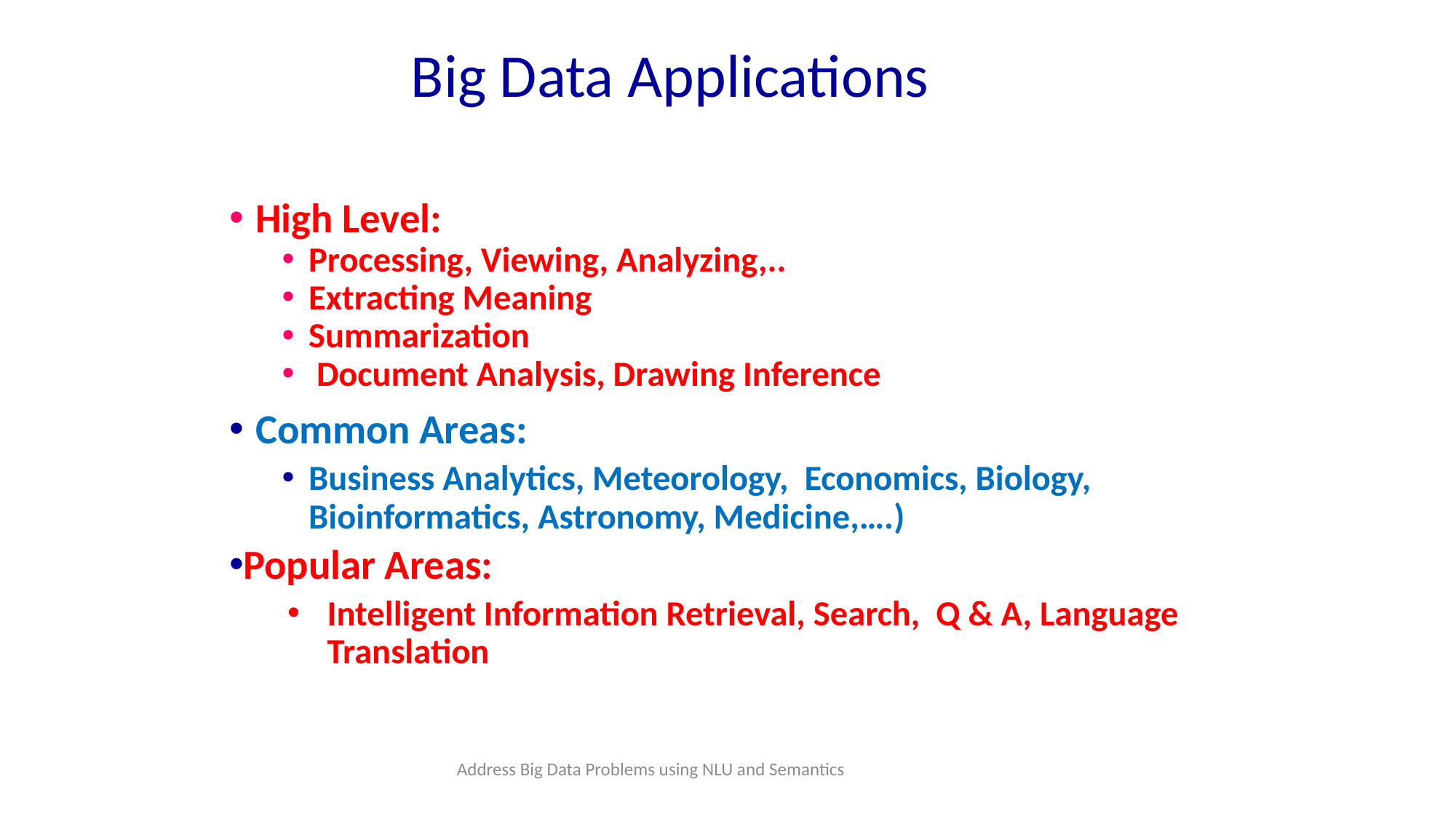

# Big Data Applications

High Level:
Processing, Viewing, Analyzing,..
Extracting Meaning
Summarization
 Document Analysis, Drawing Inference
Common Areas:
Business Analytics, Meteorology,  Economics, Biology, Bioinformatics, Astronomy, Medicine,….)
Popular Areas:
Intelligent Information Retrieval, Search,  Q & A, Language Translation

Address Big Data Problems using NLU and Semantics
10